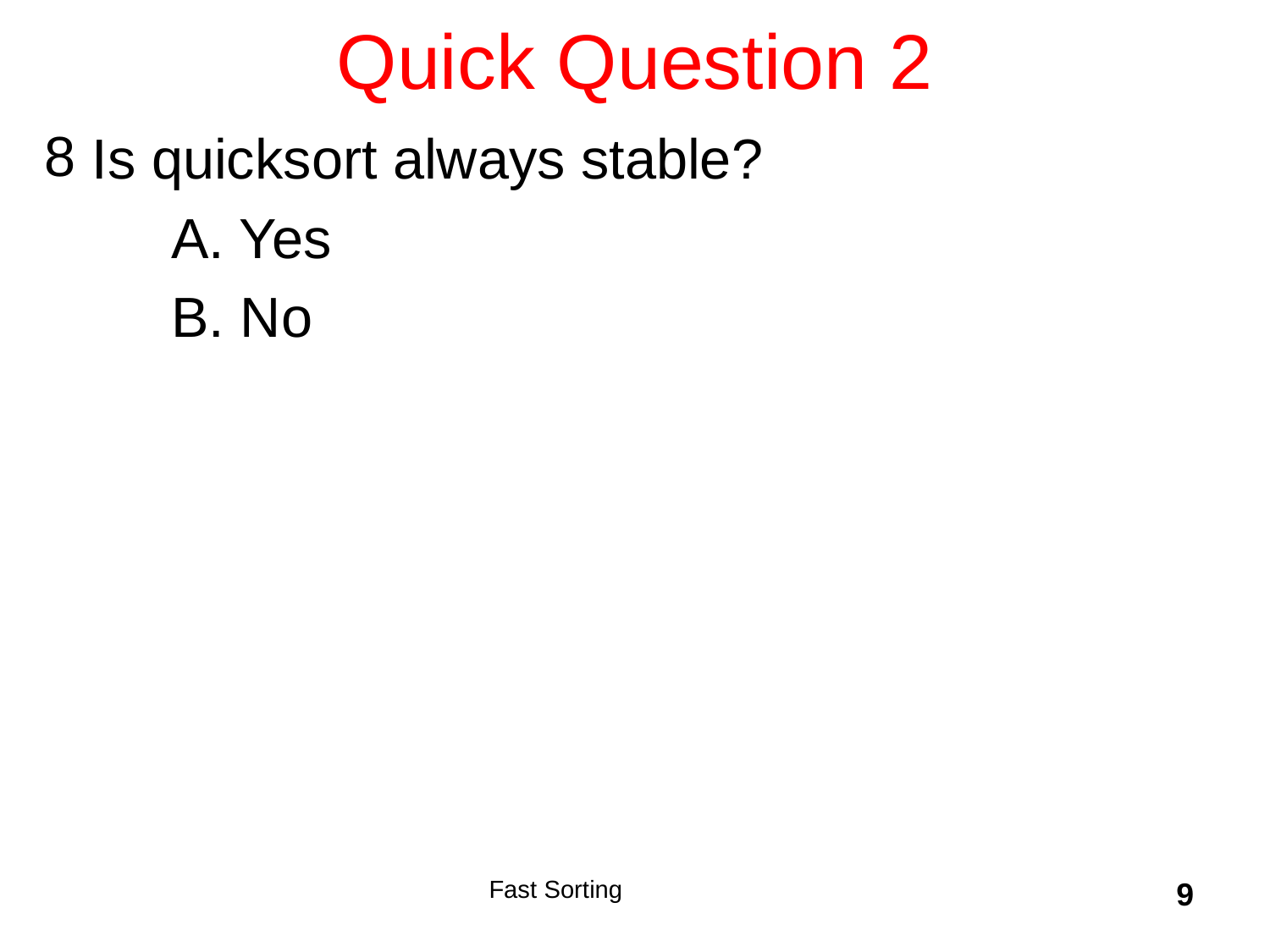

# Quick Question 2
Is quicksort always stable?
	A. Yes
	B. No
Fast Sorting
9